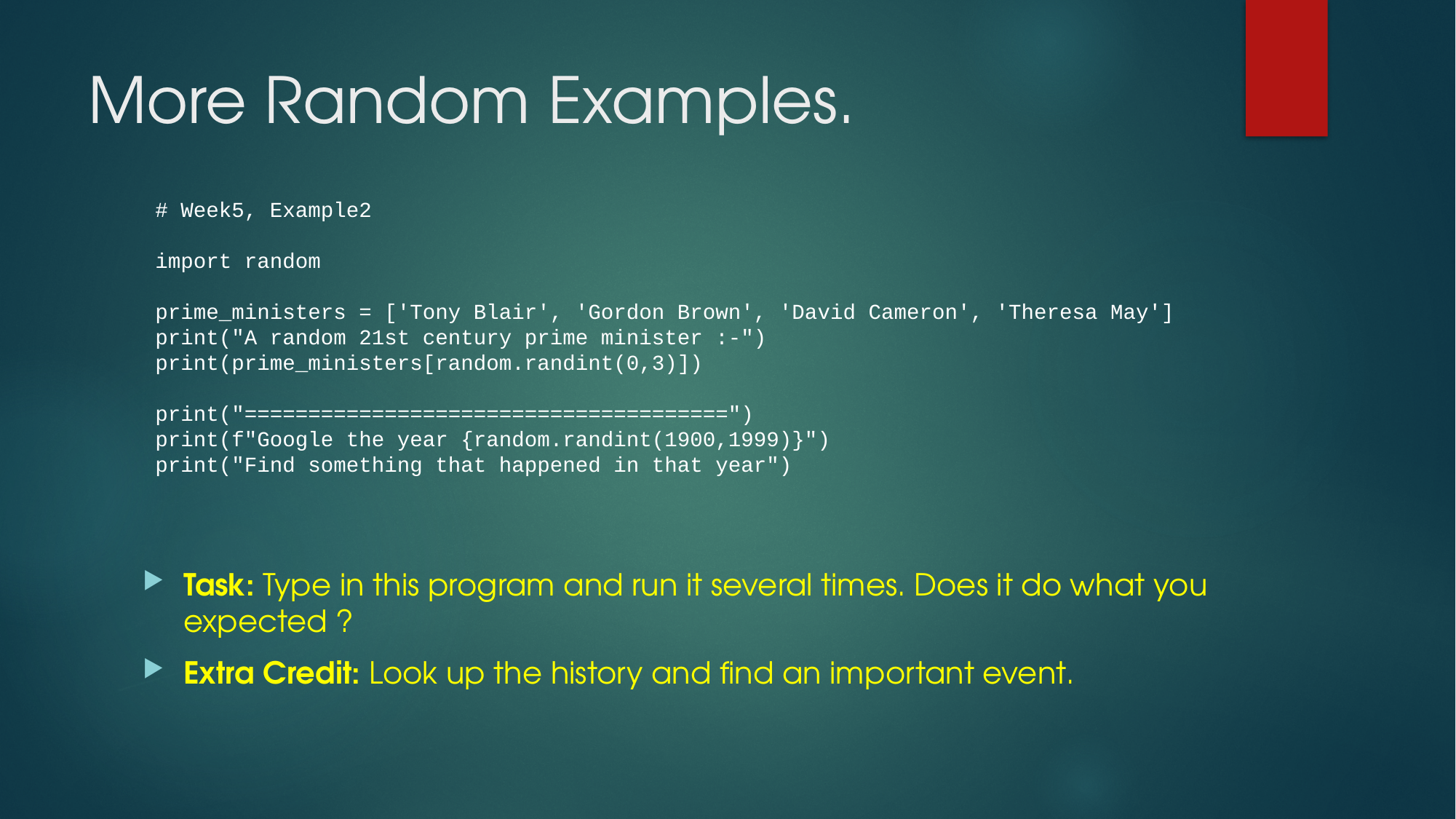

# More Random Examples.
# Week5, Example2

import random

prime_ministers = ['Tony Blair', 'Gordon Brown', 'David Cameron', 'Theresa May']
print("A random 21st century prime minister :-")
print(prime_ministers[random.randint(0,3)])

print("======================================")
print(f"Google the year {random.randint(1900,1999)}")
print("Find something that happened in that year")

Task: Type in this program and run it several times. Does it do what you expected ?
Extra Credit: Look up the history and find an important event.